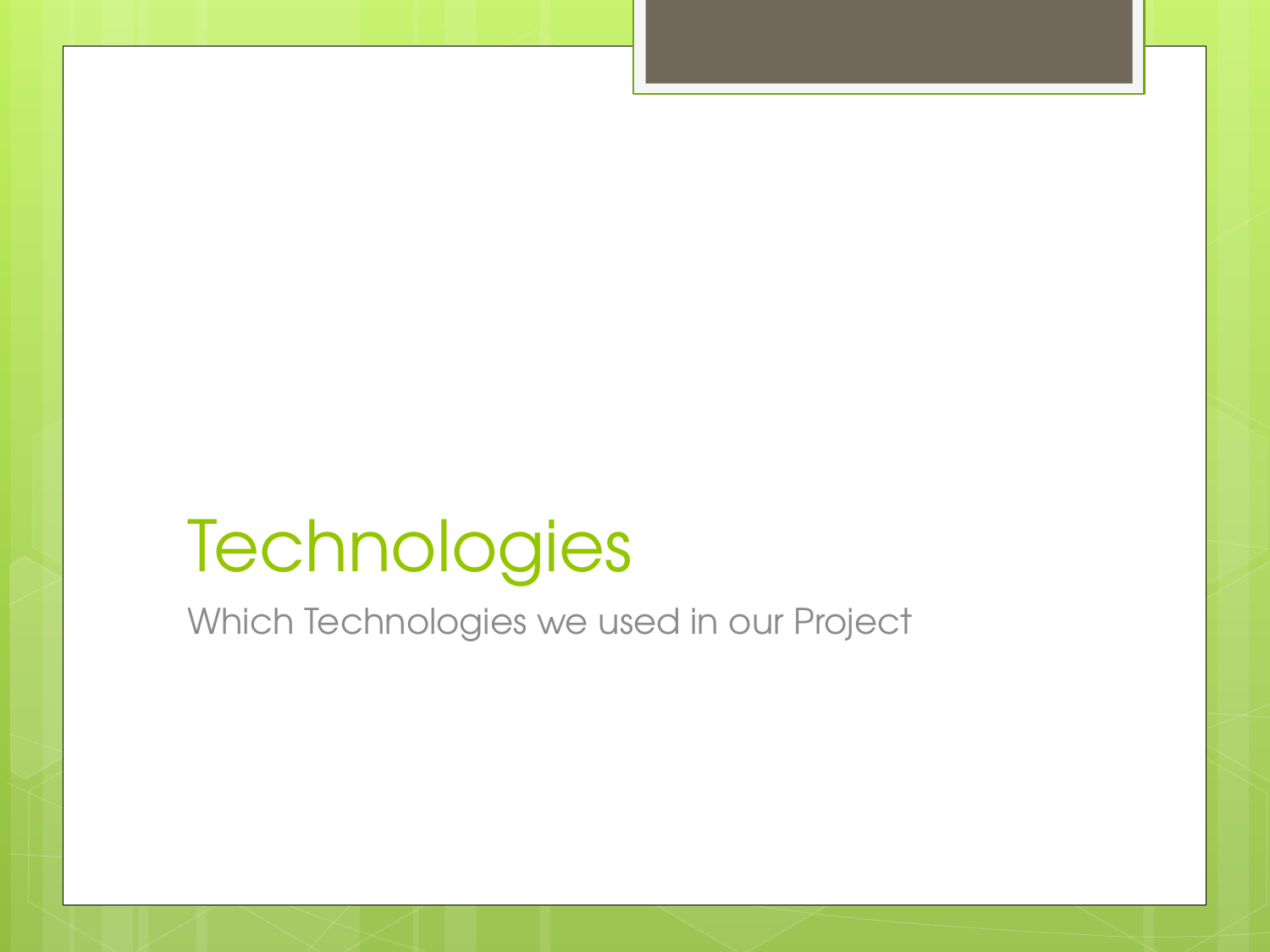

# Technologies
Which Technologies we used in our Project